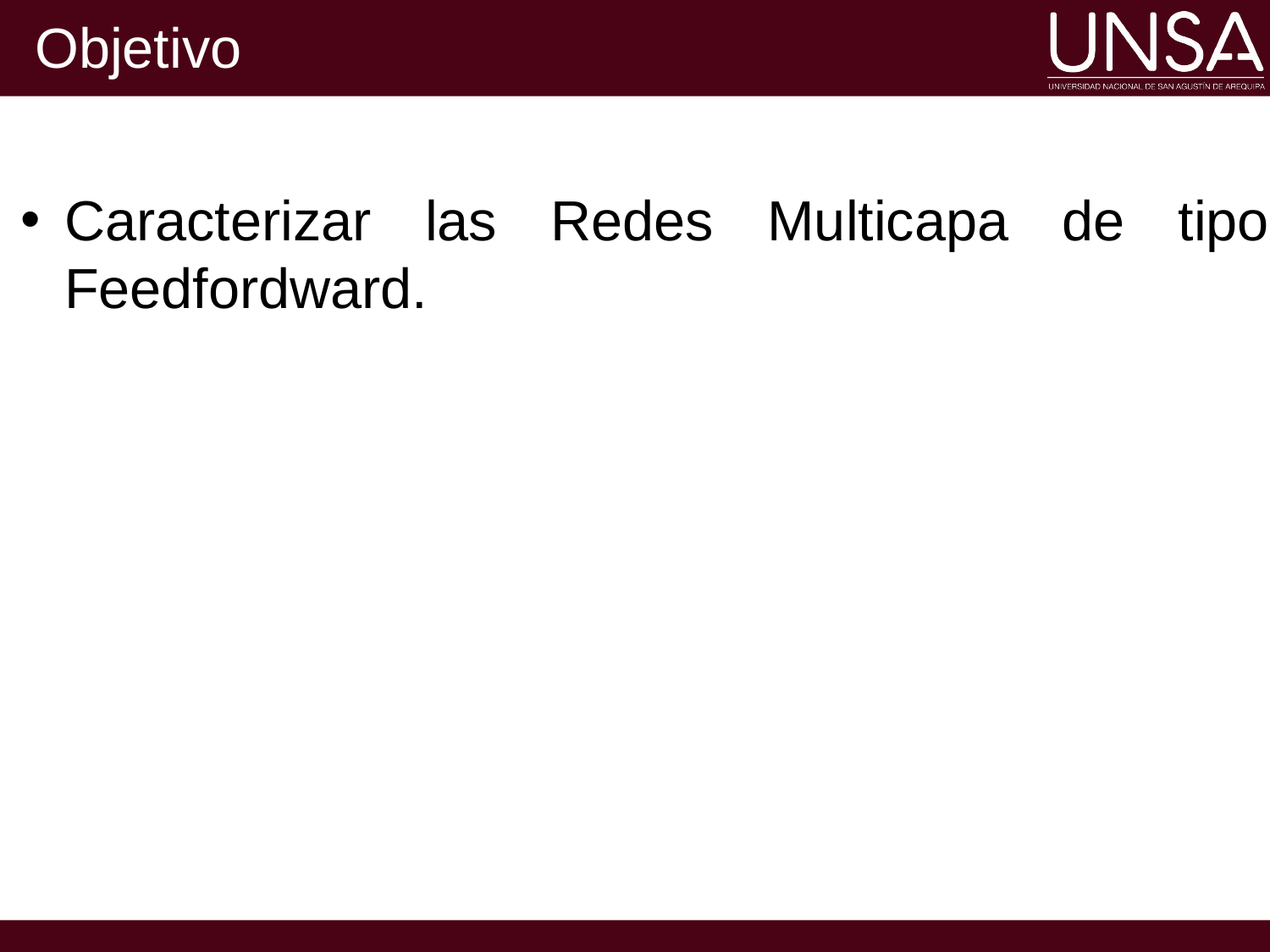

# Objetivo

Caracterizar las Redes Multicapa de tipo Feedfordward.